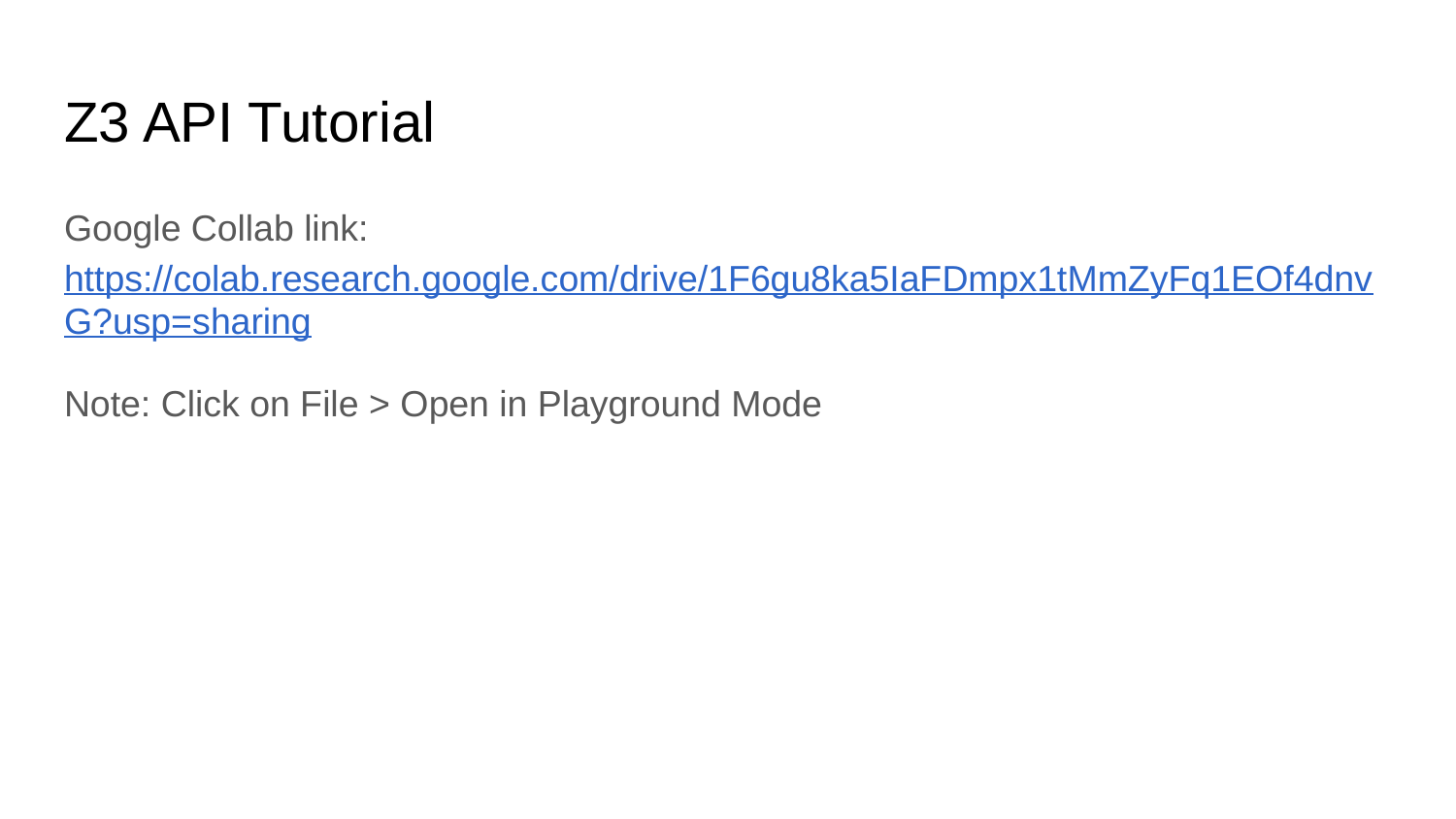

# Z3 API Tutorial

Google Collab link: https://colab.research.google.com/drive/1F6gu8ka5IaFDmpx1tMmZyFq1EOf4dnvG?usp=sharing
Note: Click on File > Open in Playground Mode